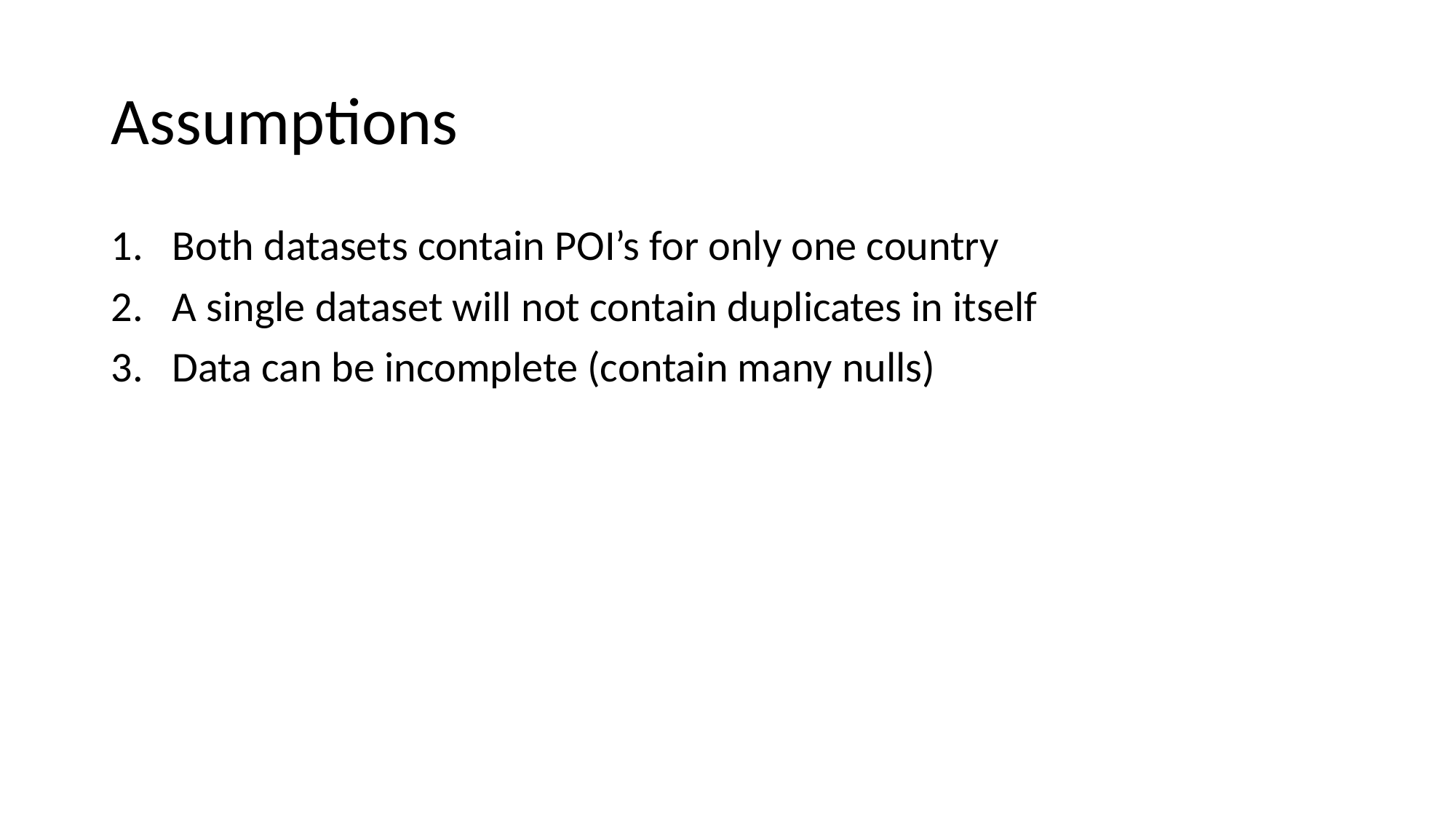

# Assumptions
Both datasets contain POI’s for only one country
A single dataset will not contain duplicates in itself
Data can be incomplete (contain many nulls)